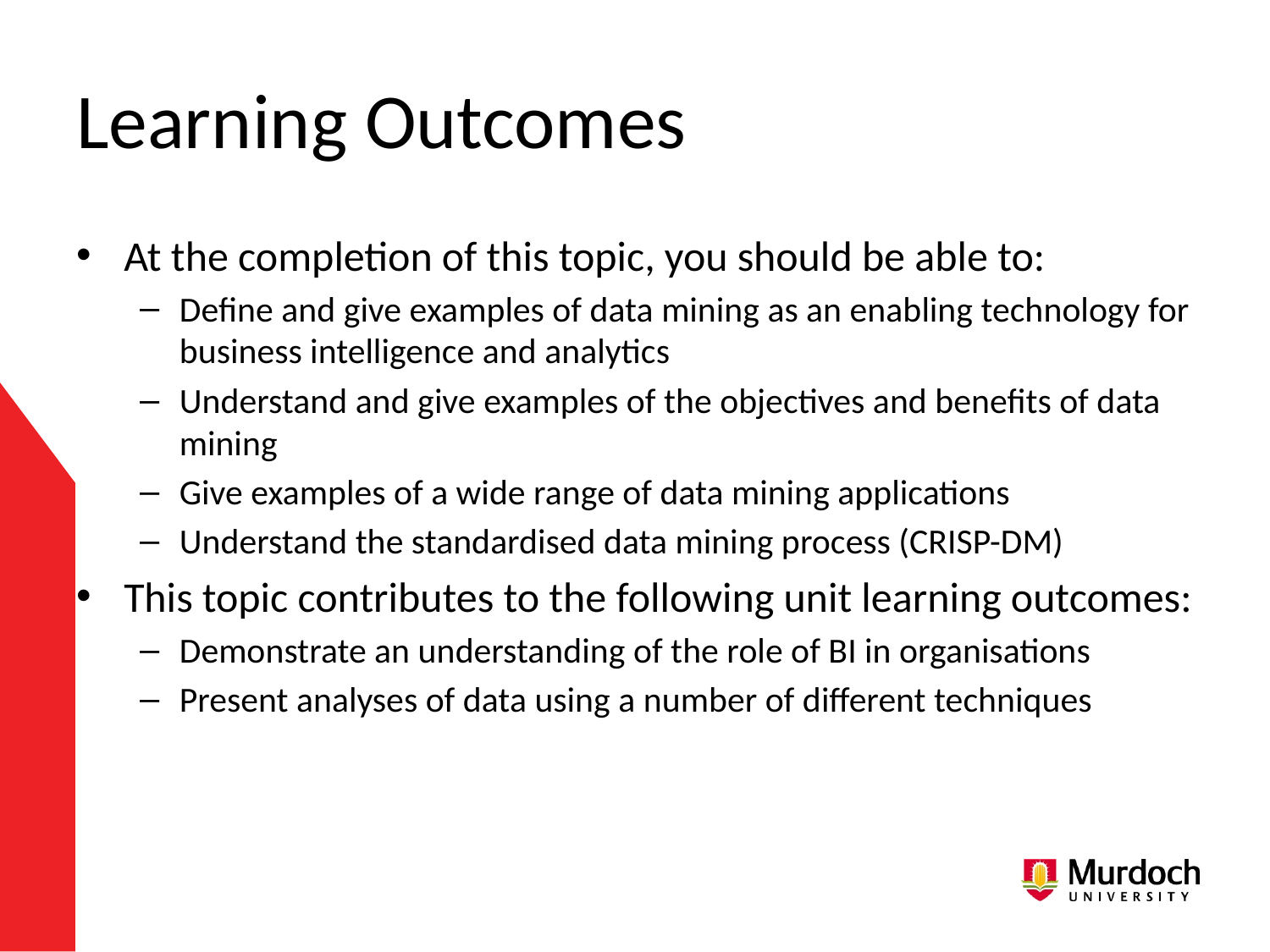

# Learning Outcomes
At the completion of this topic, you should be able to:
Define and give examples of data mining as an enabling technology for business intelligence and analytics
Understand and give examples of the objectives and benefits of data mining
Give examples of a wide range of data mining applications
Understand the standardised data mining process (CRISP-DM)
This topic contributes to the following unit learning outcomes:
Demonstrate an understanding of the role of BI in organisations
Present analyses of data using a number of different techniques